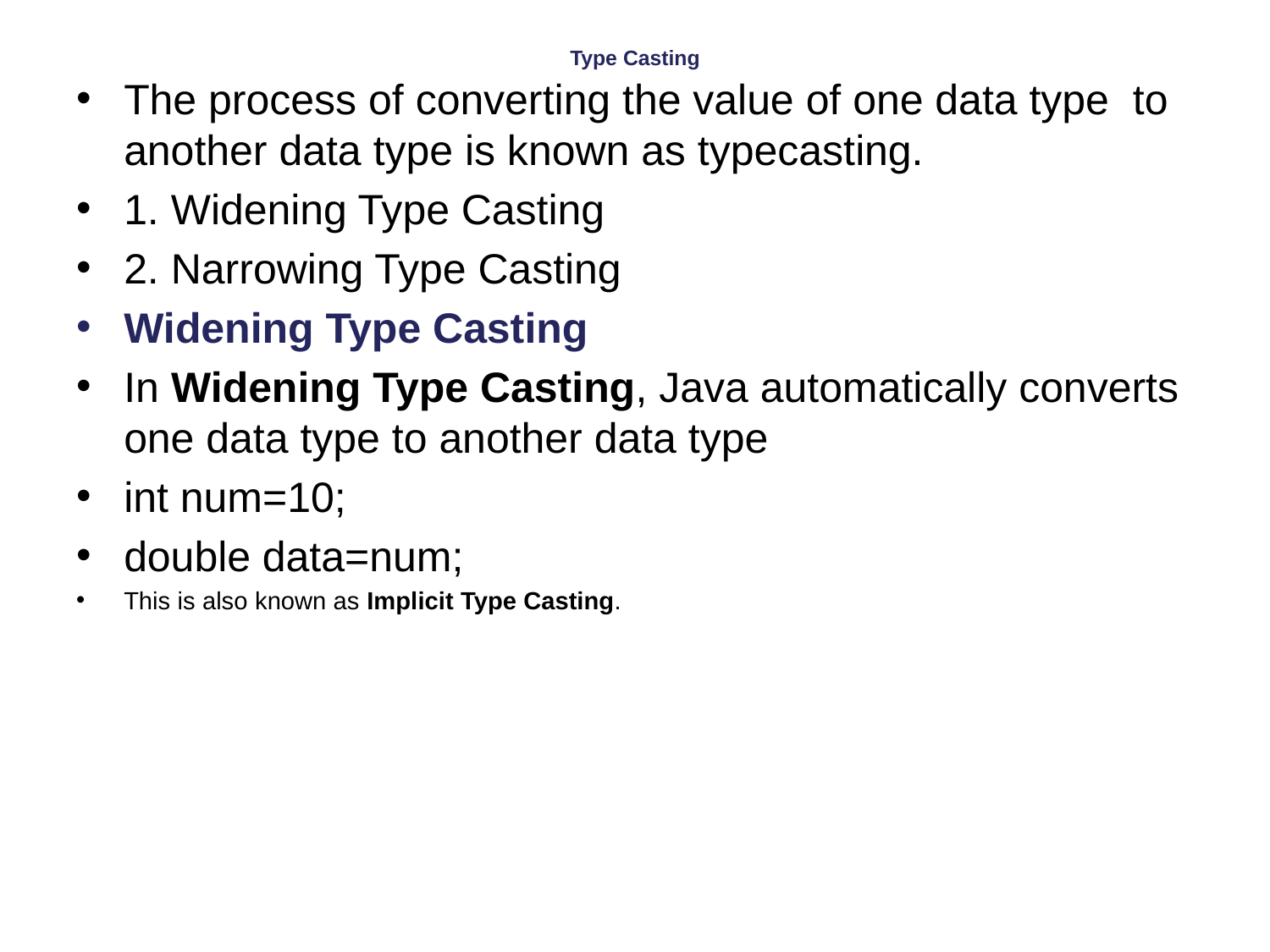

# Type Casting
The process of converting the value of one data type  to another data type is known as typecasting.
1. Widening Type Casting
2. Narrowing Type Casting
Widening Type Casting
In Widening Type Casting, Java automatically converts one data type to another data type
int num=10;
double data=num;
This is also known as Implicit Type Casting.